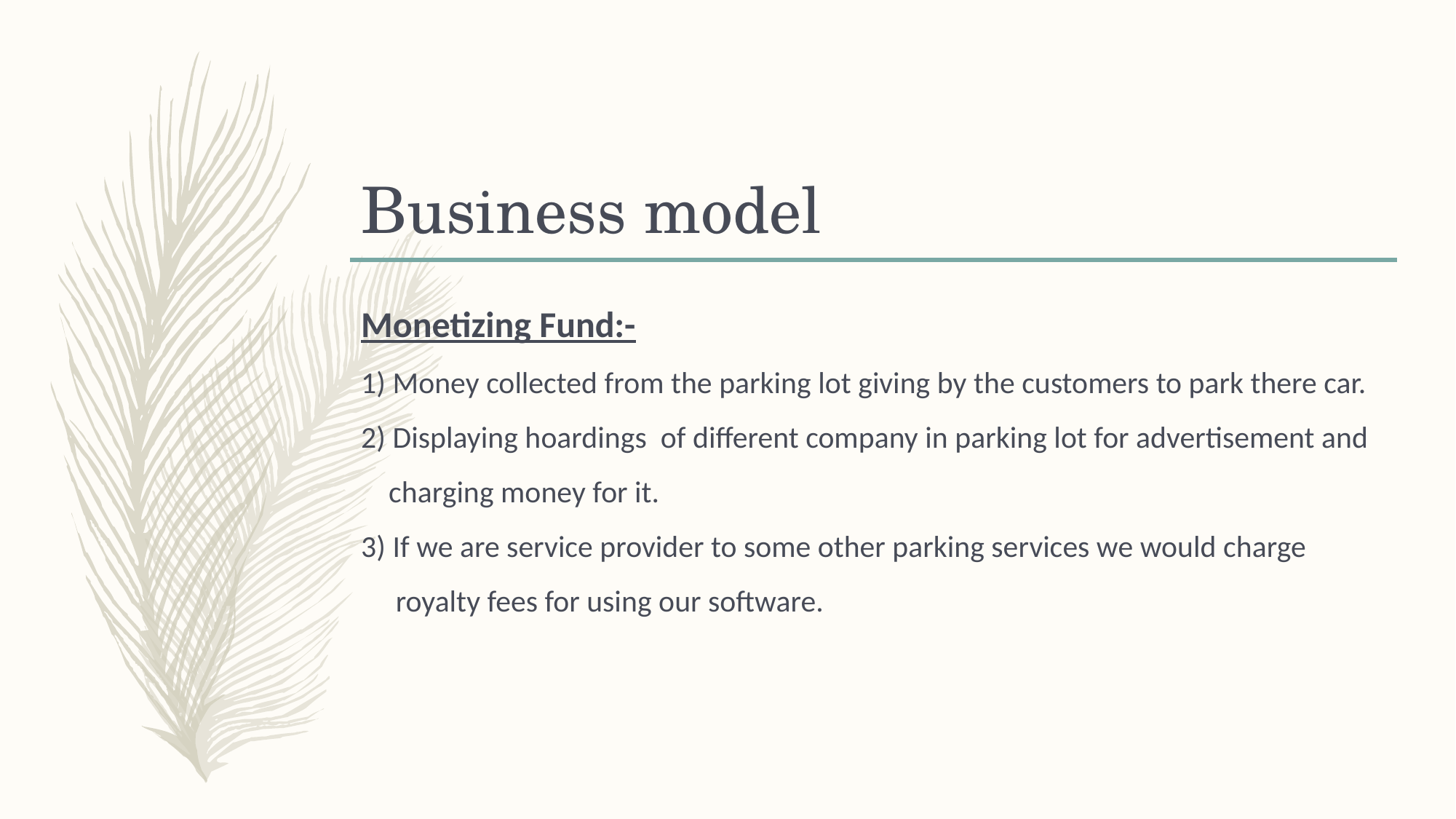

# Business model
Monetizing Fund:-
1) Money collected from the parking lot giving by the customers to park there car.
2) Displaying hoardings  of different company in parking lot for advertisement and
    charging money for it.
3) If we are service provider to some other parking services we would charge
     royalty fees for using our software.